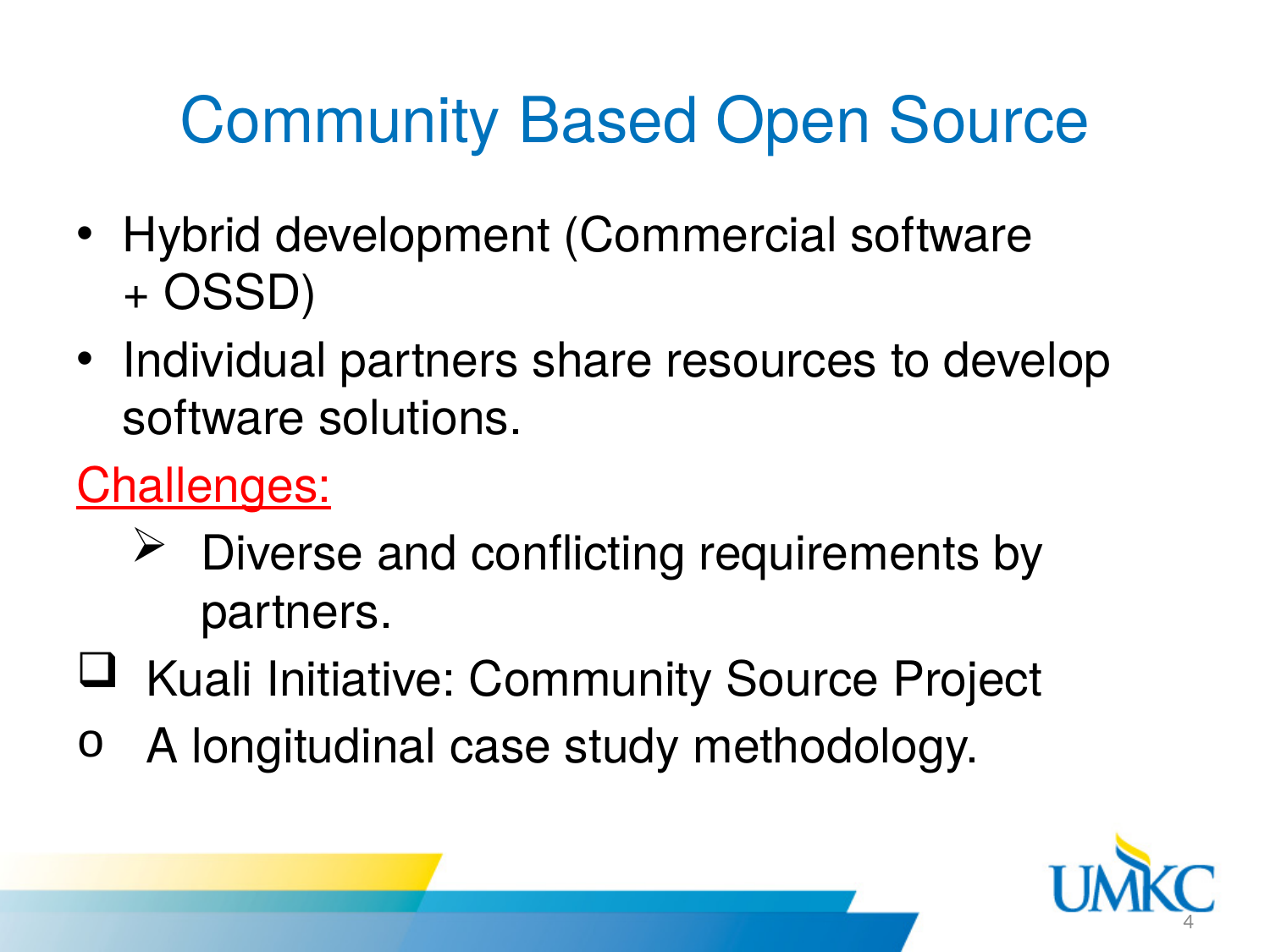

# Community Based Open Source
Hybrid development (Commercial software 														     + OSSD)
Individual partners share resources to develop software solutions.
Challenges:
Diverse and conflicting requirements by partners.
Kuali Initiative: Community Source Project
A longitudinal case study methodology.

4